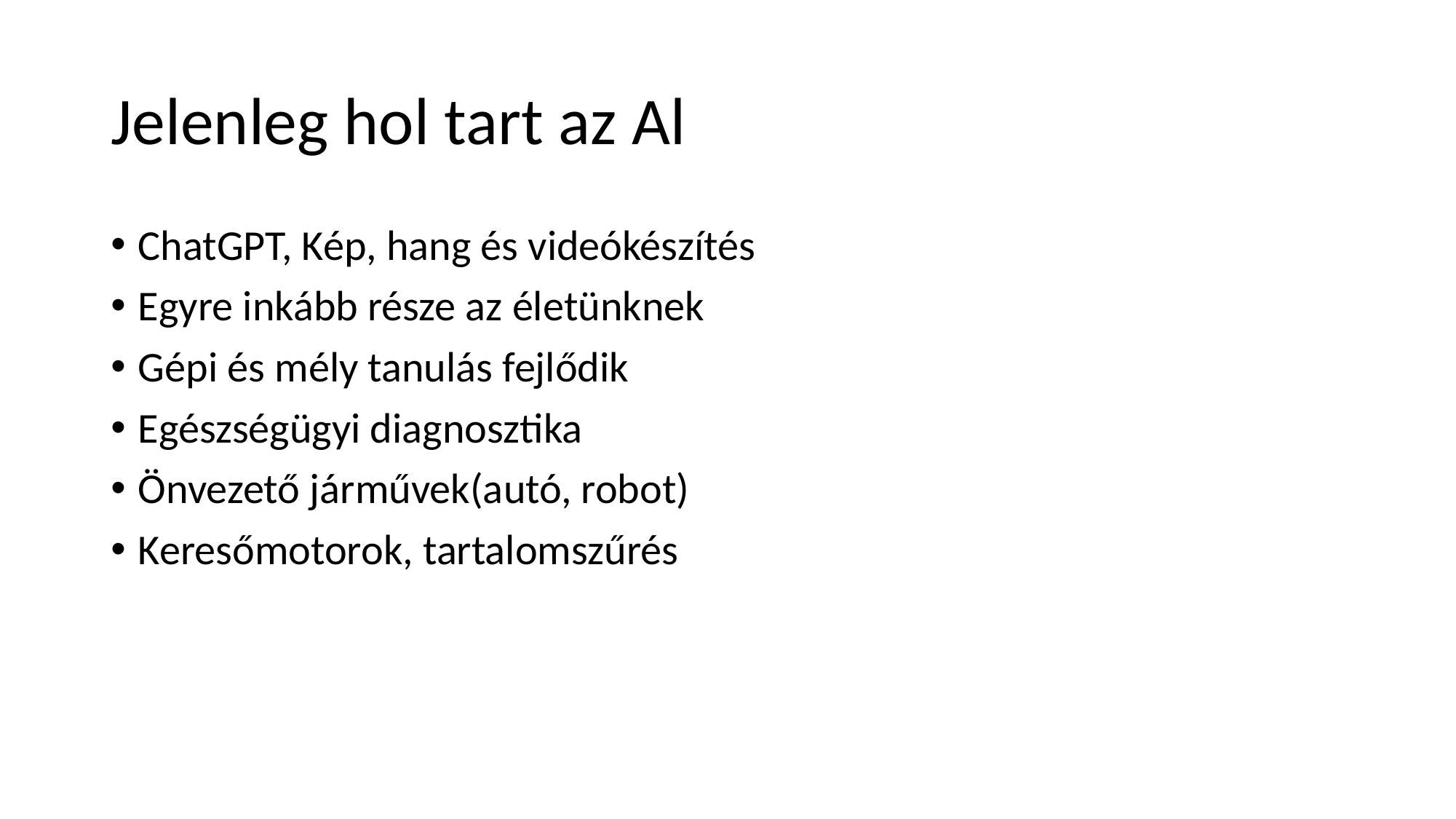

# Jelenleg hol tart az Al
ChatGPT, Kép, hang és videókészítés
Egyre inkább része az életünknek
Gépi és mély tanulás fejlődik
Egészségügyi diagnosztika
Önvezető járművek(autó, robot)
Keresőmotorok, tartalomszűrés